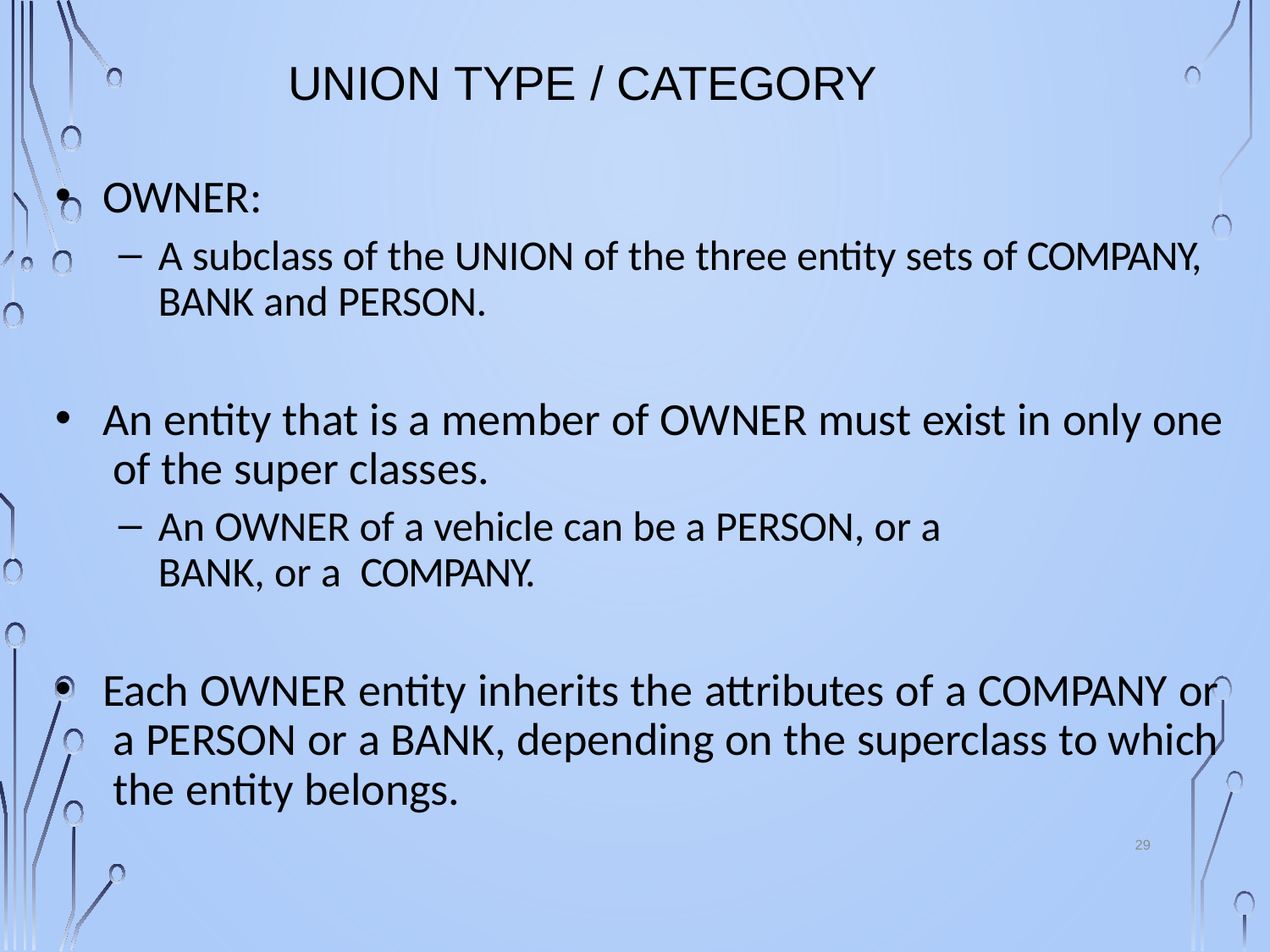

# UNION Type / Category
OWNER:
A subclass of the UNION of the three entity sets of COMPANY,  BANK and PERSON.

An entity that is a member of OWNER must exist in only one  of the super classes.
An OWNER of a vehicle can be a PERSON, or a	BANK, or a  COMPANY.

Each OWNER entity inherits the attributes of a COMPANY or  a PERSON or a BANK, depending on the superclass to which  the entity belongs.
29